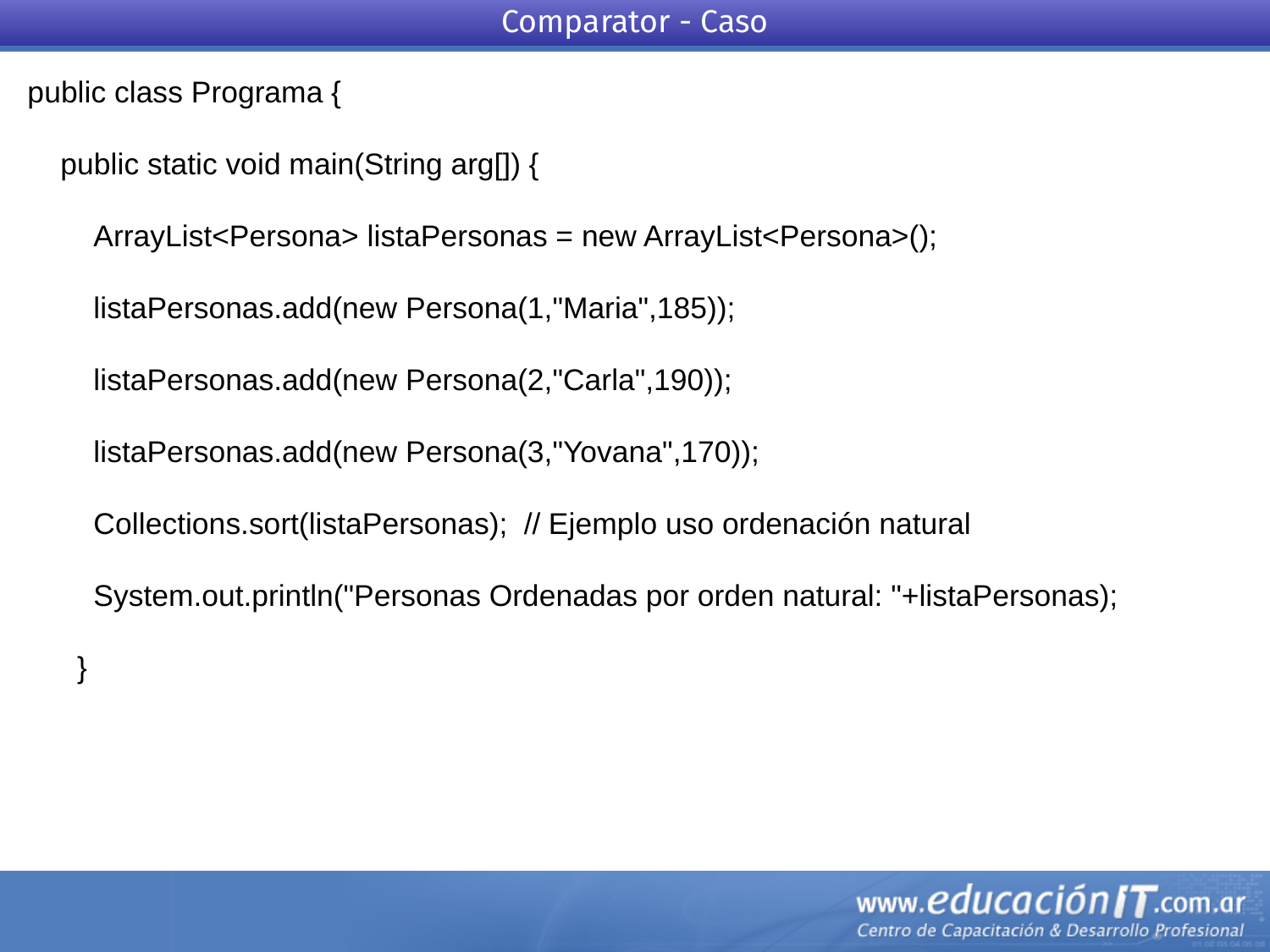

Comparator - Caso
public class Programa {

    public static void main(String arg[]) {

        ArrayList<Persona> listaPersonas = new ArrayList<Persona>();

        listaPersonas.add(new Persona(1,"Maria",185));

        listaPersonas.add(new Persona(2,"Carla",190));

        listaPersonas.add(new Persona(3,"Yovana",170));

        Collections.sort(listaPersonas);  // Ejemplo uso ordenación natural

        System.out.println("Personas Ordenadas por orden natural: "+listaPersonas);

      }